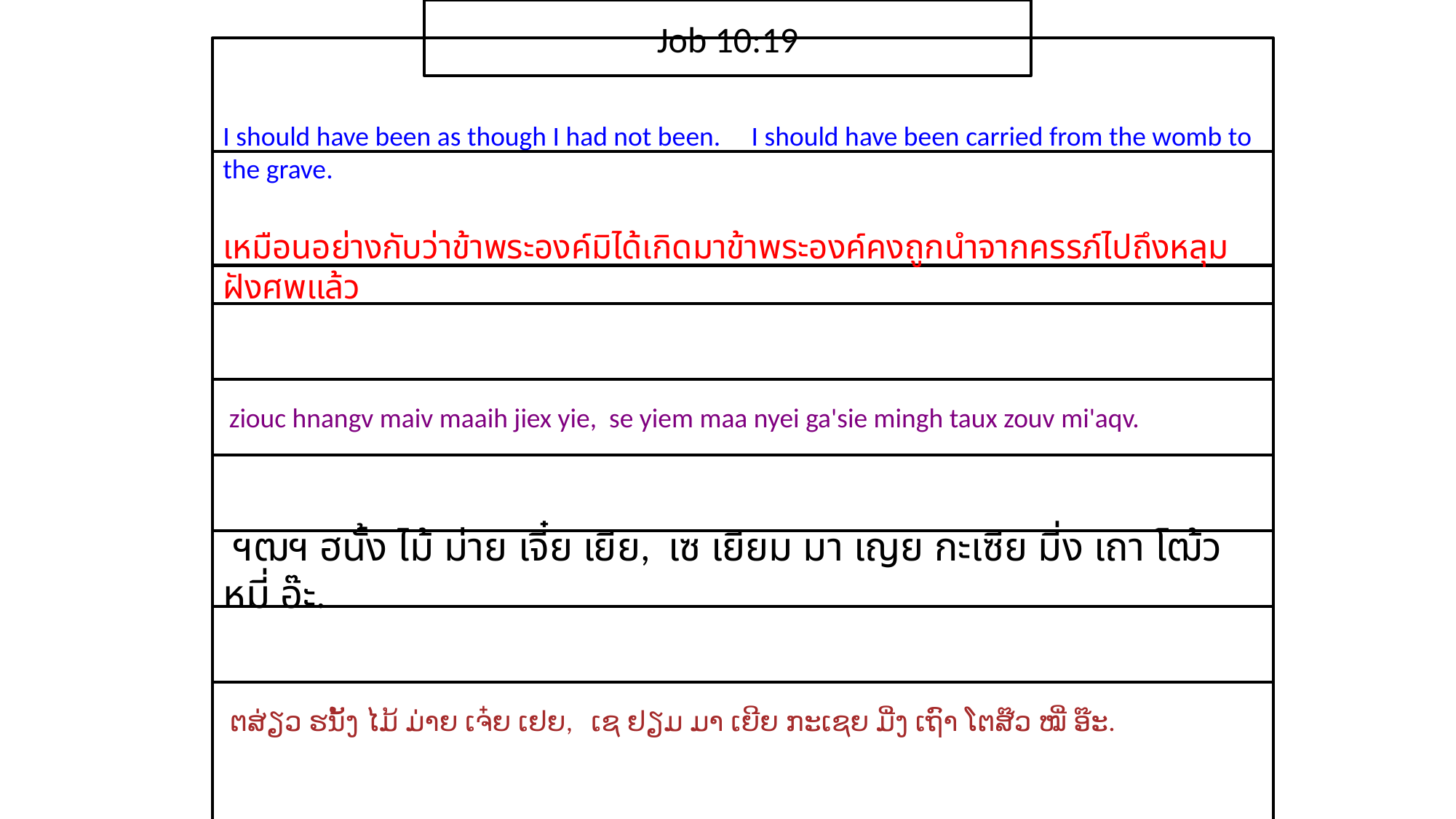

Job 10:19
I should have been as though I had not been.     I should have been carried from the womb to the grave.
เหมือน​อย่าง​กับ​ว่า​ข้า​พระ​องค์​มิได้​เกิด​มาข้า​พระ​องค์​คง​ถูก​นำ​จาก​ครรภ์​ไป​ถึง​หลุม​ฝัง​ศพ​แล้ว​
 ziouc hnangv maiv maaih jiex yie,  se yiem maa nyei ga'sie mingh taux zouv mi'aqv.
 ฯฒฯ ฮนั้ง ไม้ ม่าย เจี๋ย เยีย,  เซ เยียม มา เญย กะเซีย มี่ง เถา โฒ้ว หมี่ อ๊ะ.
 ຕສ່ຽວ ຮນັ້ງ ໄມ້ ມ່າຍ ເຈ໋ຍ ເຢຍ,   ເຊ ຢຽມ ມາ ເຍີຍ ກະເຊຍ ມີ່ງ ເຖົາ ໂຕສ໊ວ ໝີ່ ອ໊ະ.